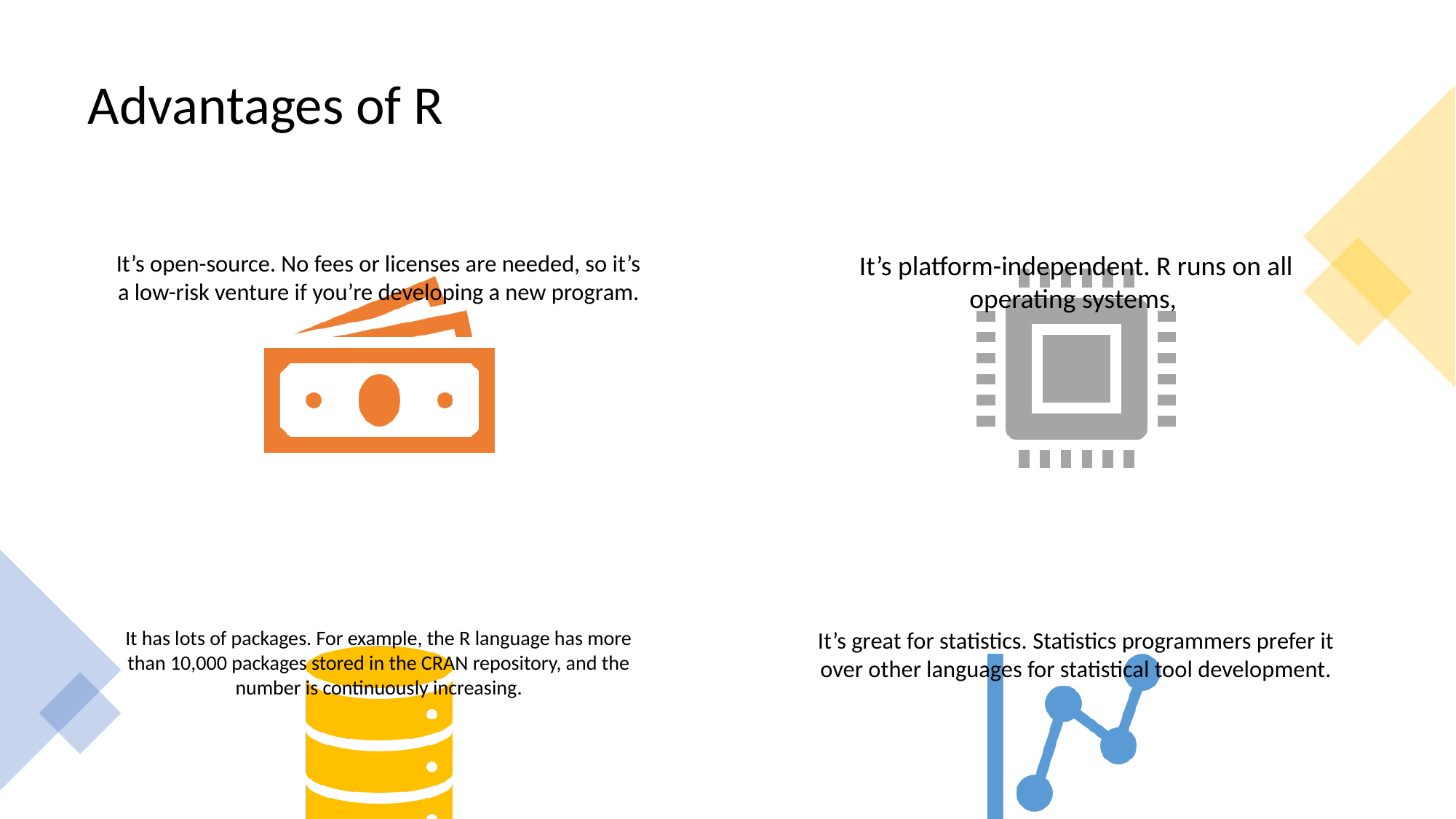

# Advantages of R

It’s open-source. No fees or licenses are needed, so it’s a low-risk venture if you’re developing a new program.
It’s platform-independent. R runs on all operating systems,
It has lots of packages. For example, the R language has more than 10,000 packages stored in the CRAN repository, and the number is continuously increasing.
It’s great for statistics. Statistics programmers prefer it over other languages for statistical tool development.